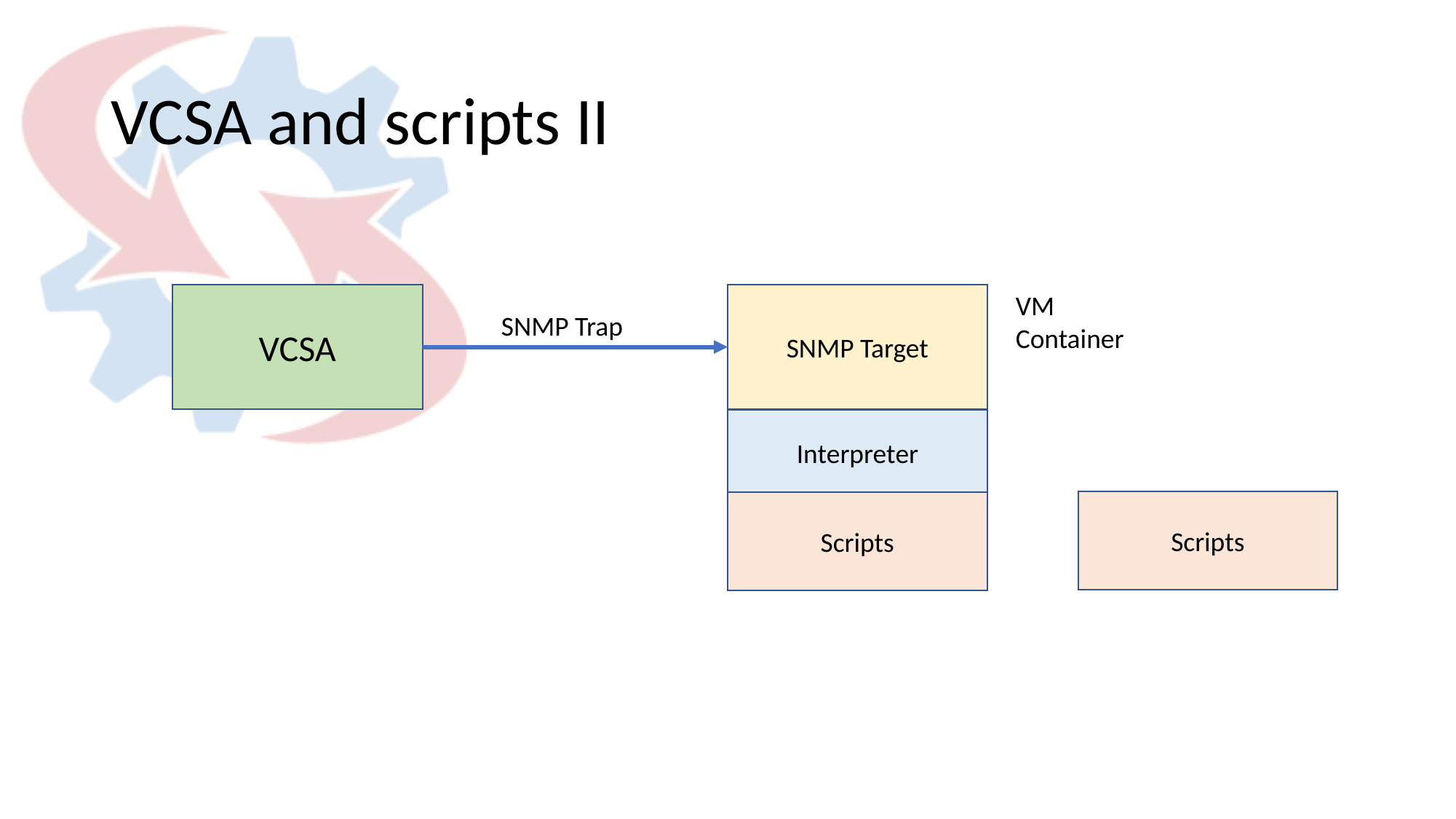

# VCSA and scripts II
VM
Container
VCSA
SNMP Target
SNMP Trap
Interpreter
Scripts
Scripts